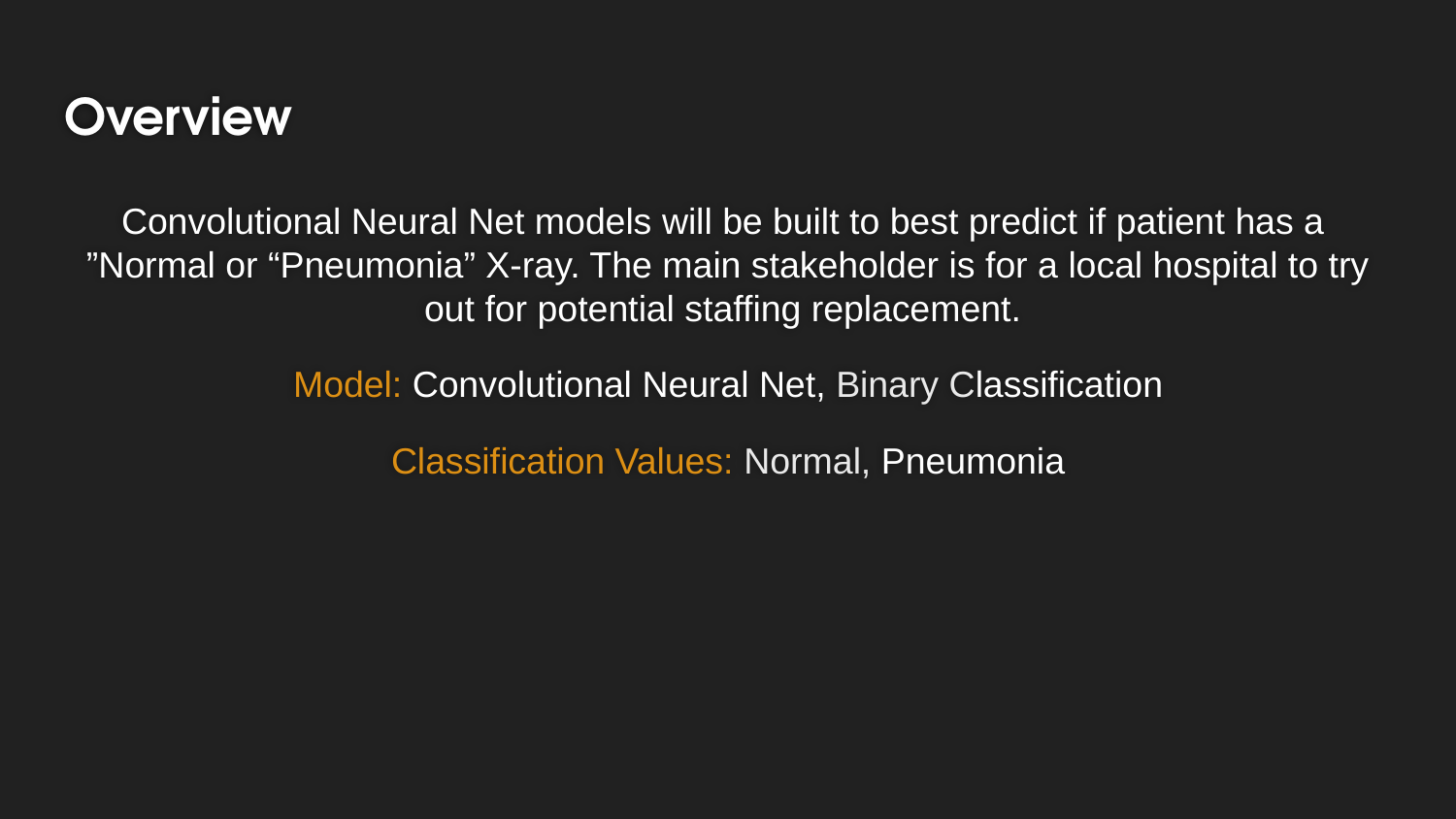

# Overview
Convolutional Neural Net models will be built to best predict if patient has a  ”Normal or “Pneumonia” X-ray. The main stakeholder is for a local hospital to try out for potential staffing replacement.
Model: Convolutional Neural Net, Binary Classification
Classification Values: Normal, Pneumonia